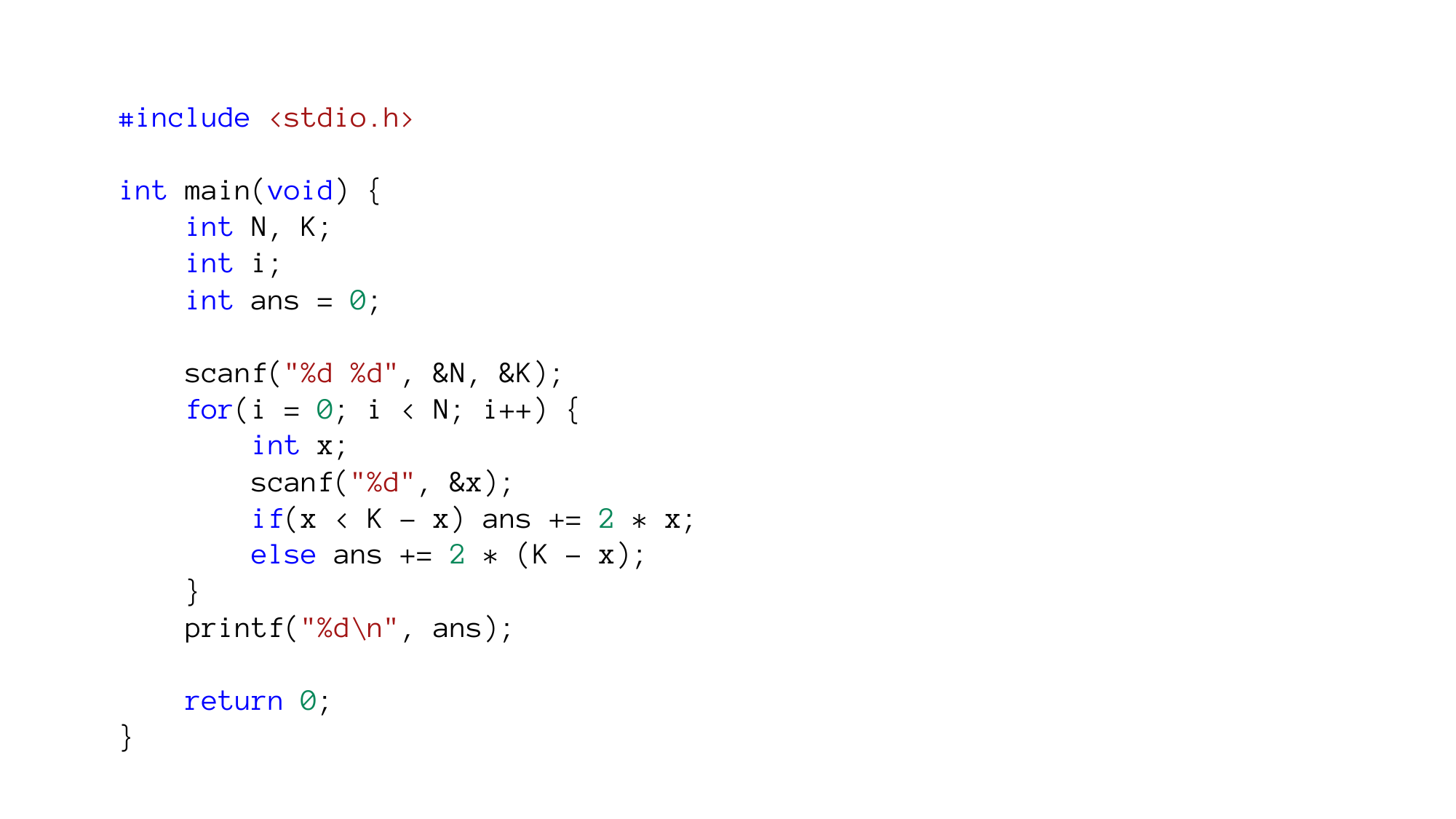

#include <stdio.h>

int main(void) {
    int N, K;
    int i;
    int ans = 0;

    scanf("%d %d", &N, &K);
    for(i = 0; i < N; i++) {
        int x;
        scanf("%d", &x);
        if(x < K - x) ans += 2 * x;
        else ans += 2 * (K - x);
    }
    printf("%d\n", ans);

    return 0;
}